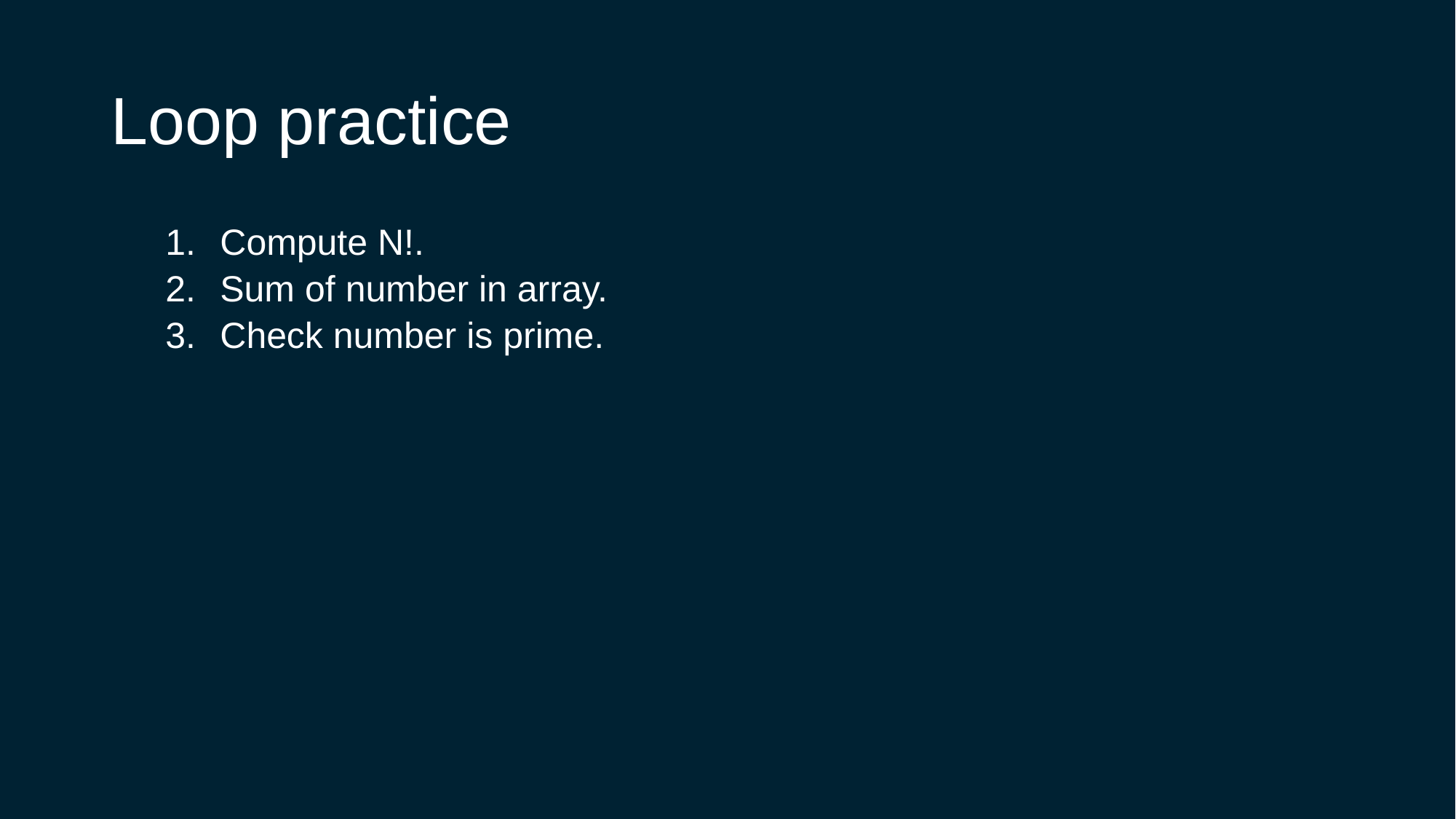

# Loop practice
Compute N!.
Sum of number in array.
Check number is prime.